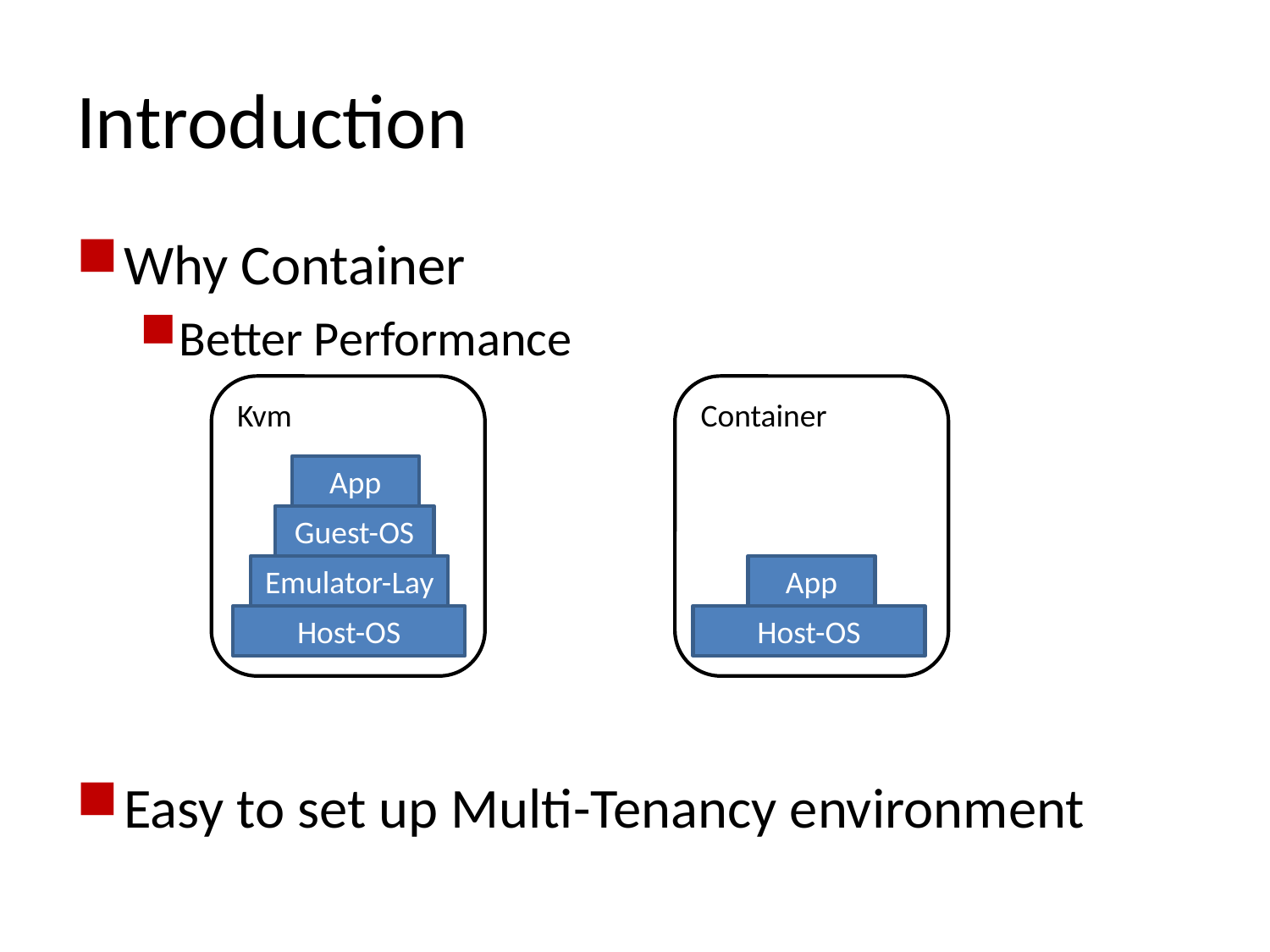

# Introduction
Why Container
Better Performance

Easy to set up Multi-Tenancy environment
Kvm
Container
App
Guest-OS
Emulator-Lay
App
Host-OS
Host-OS